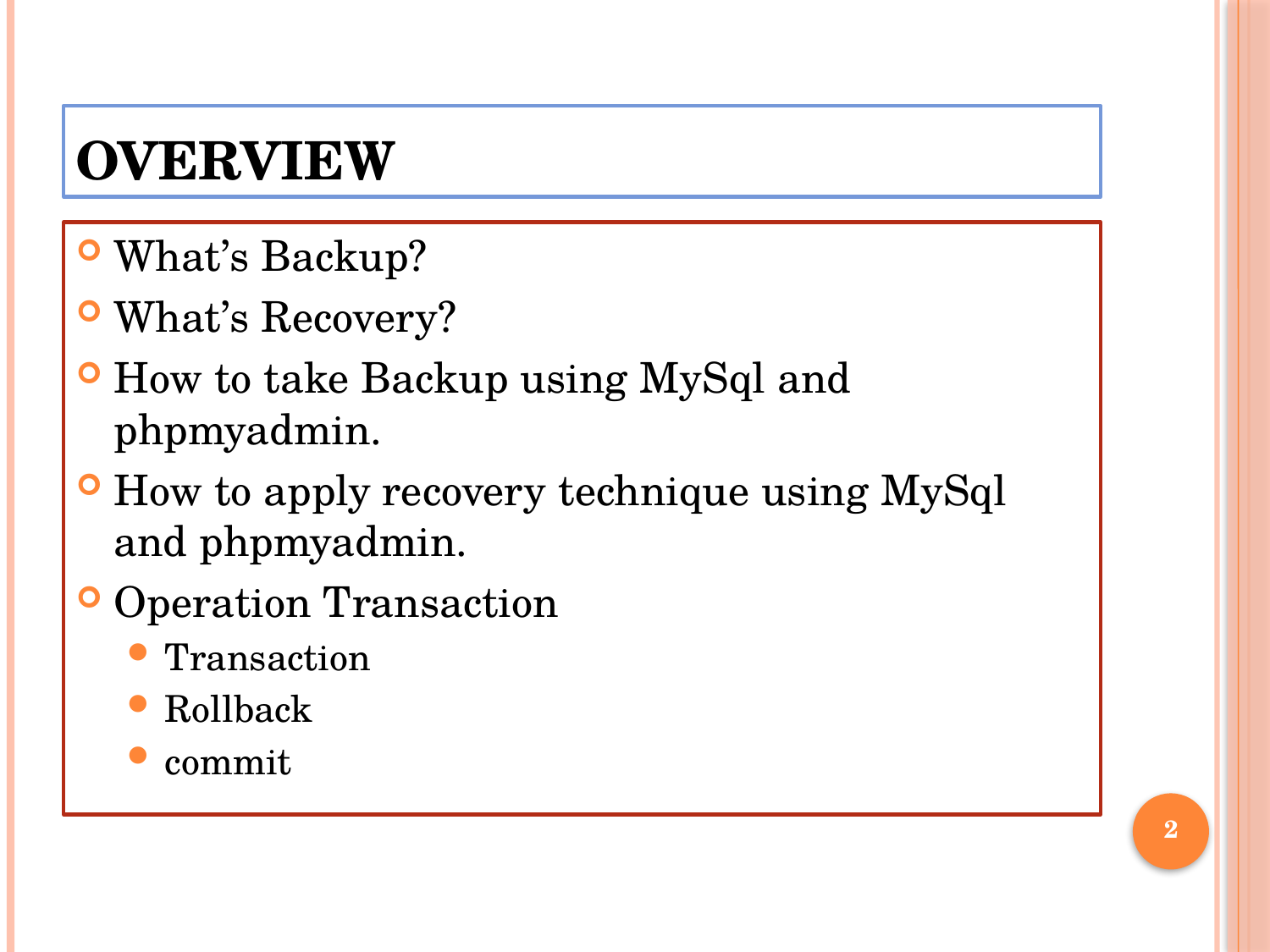

# Overview
What’s Backup?
What’s Recovery?
How to take Backup using MySql and phpmyadmin.
How to apply recovery technique using MySql and phpmyadmin.
Operation Transaction
Transaction
Rollback
commit
2